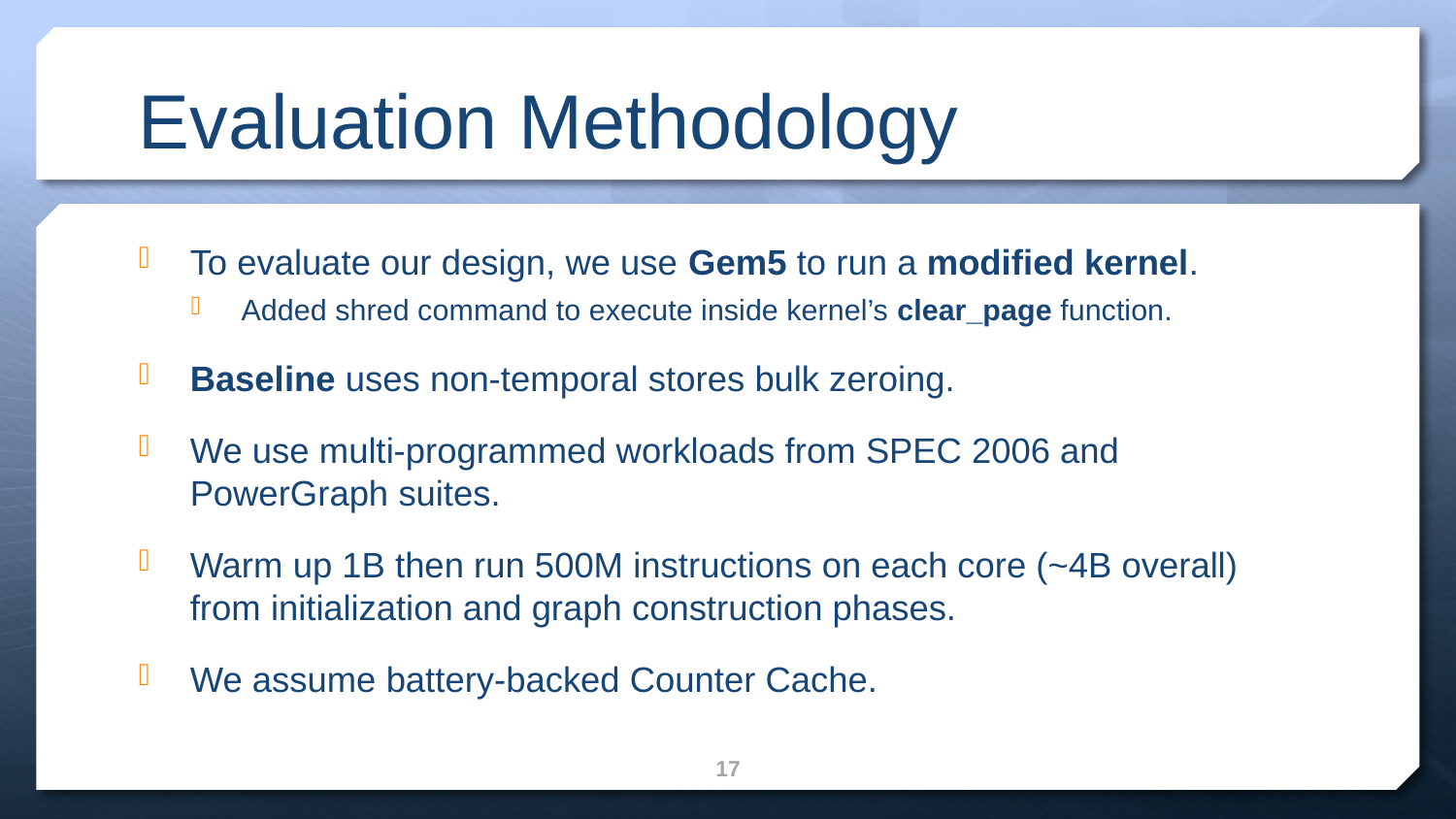

# Evaluation Methodology
To evaluate our design, we use Gem5 to run a modified kernel.
Added shred command to execute inside kernel’s clear_page function.
Baseline uses non-temporal stores bulk zeroing.
We use multi-programmed workloads from SPEC 2006 and PowerGraph suites.
Warm up 1B then run 500M instructions on each core (~4B overall) from initialization and graph construction phases.
We assume battery-backed Counter Cache.

17